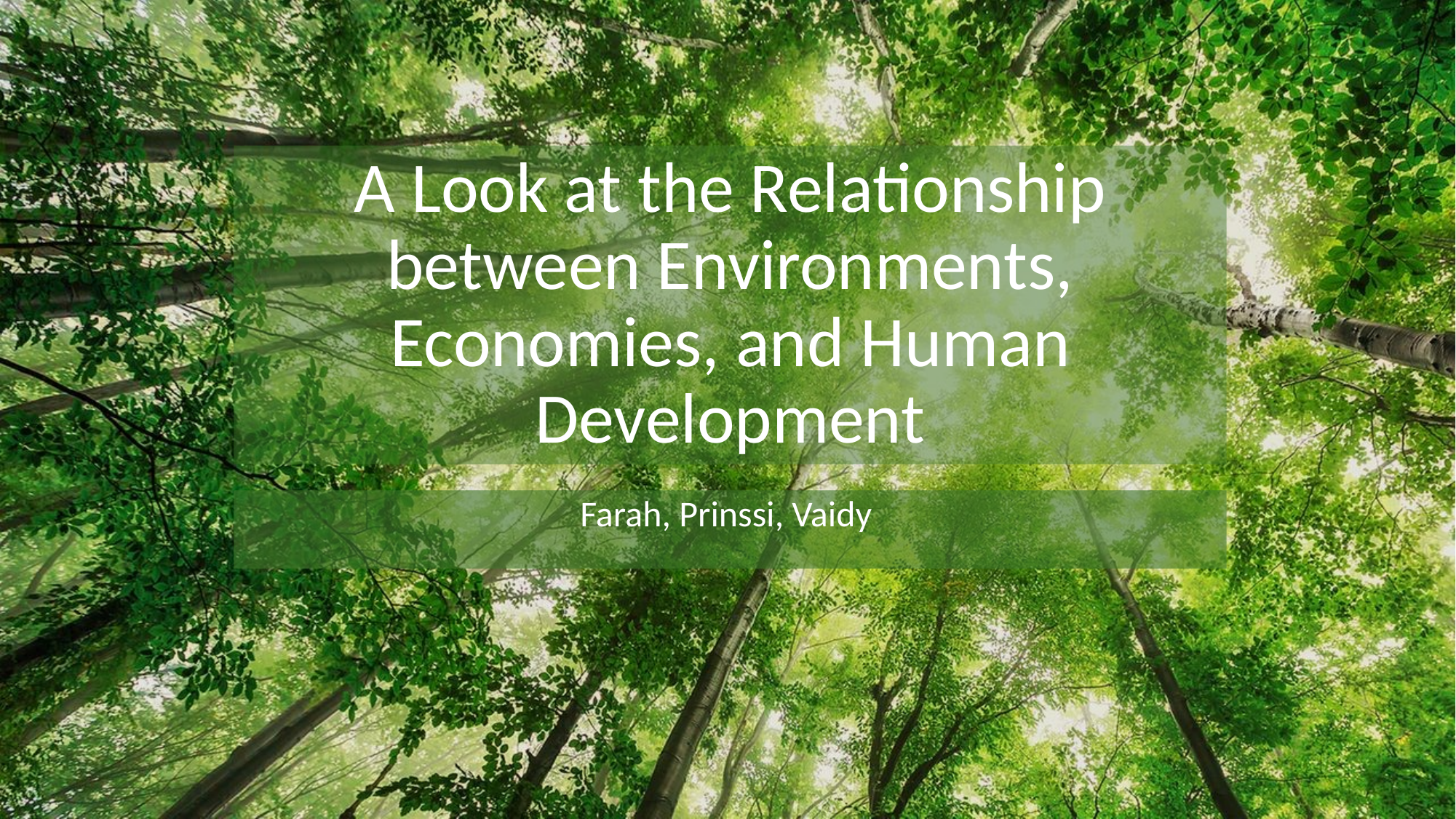

# A Look at the Relationship between Environments, Economies, and Human Development
Farah, Prinssi, Vaidy